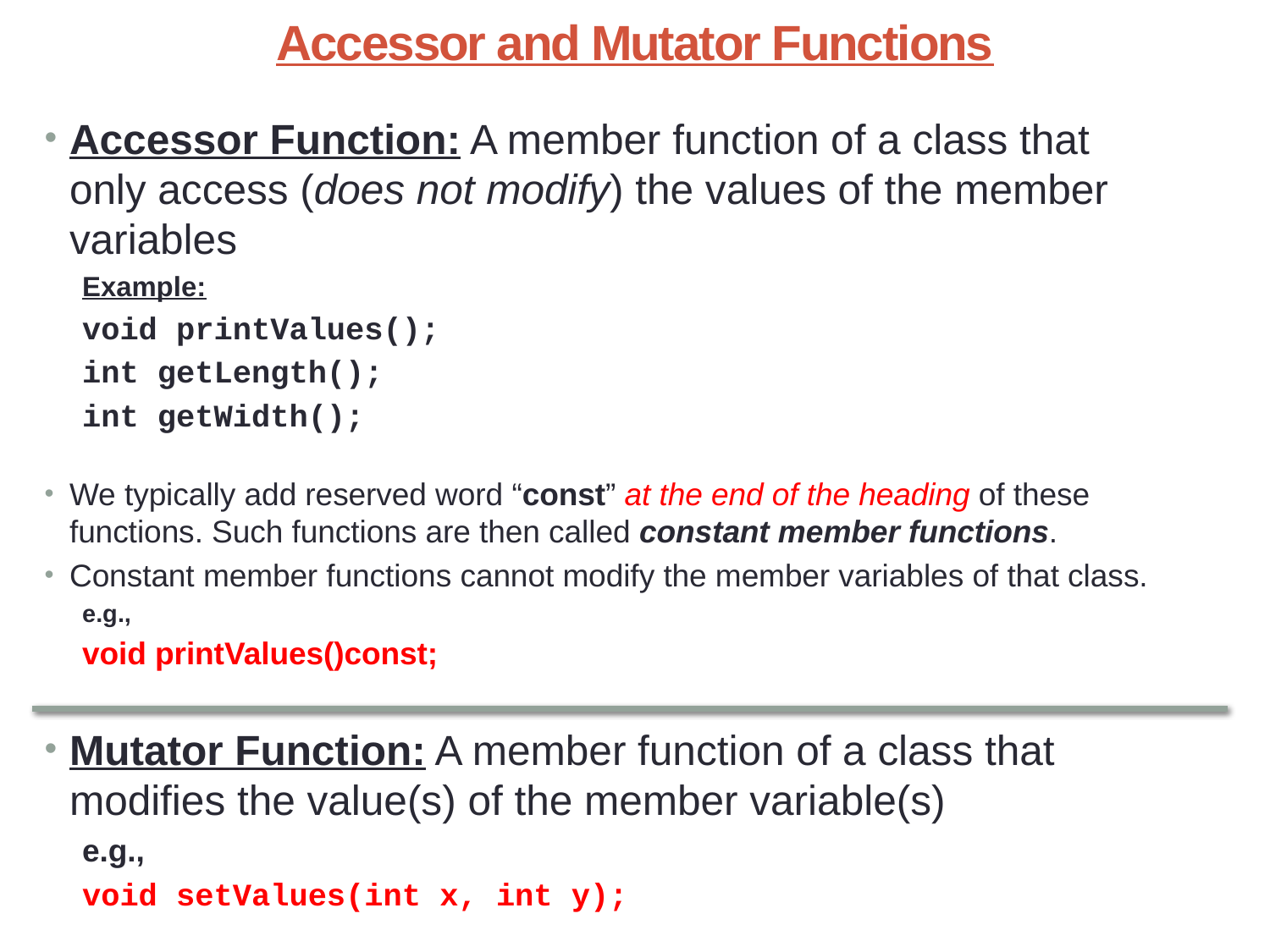

# Accessor and Mutator Functions
Accessor Function: A member function of a class that only access (does not modify) the values of the member variables
Example:
void printValues();
int getLength();
int getWidth();

We typically add reserved word “const” at the end of the heading of these functions. Such functions are then called constant member functions.
Constant member functions cannot modify the member variables of that class.
e.g.,
void printValues()const;

Mutator Function: A member function of a class that modifies the value(s) of the member variable(s)
e.g.,
void setValues(int x, int y);